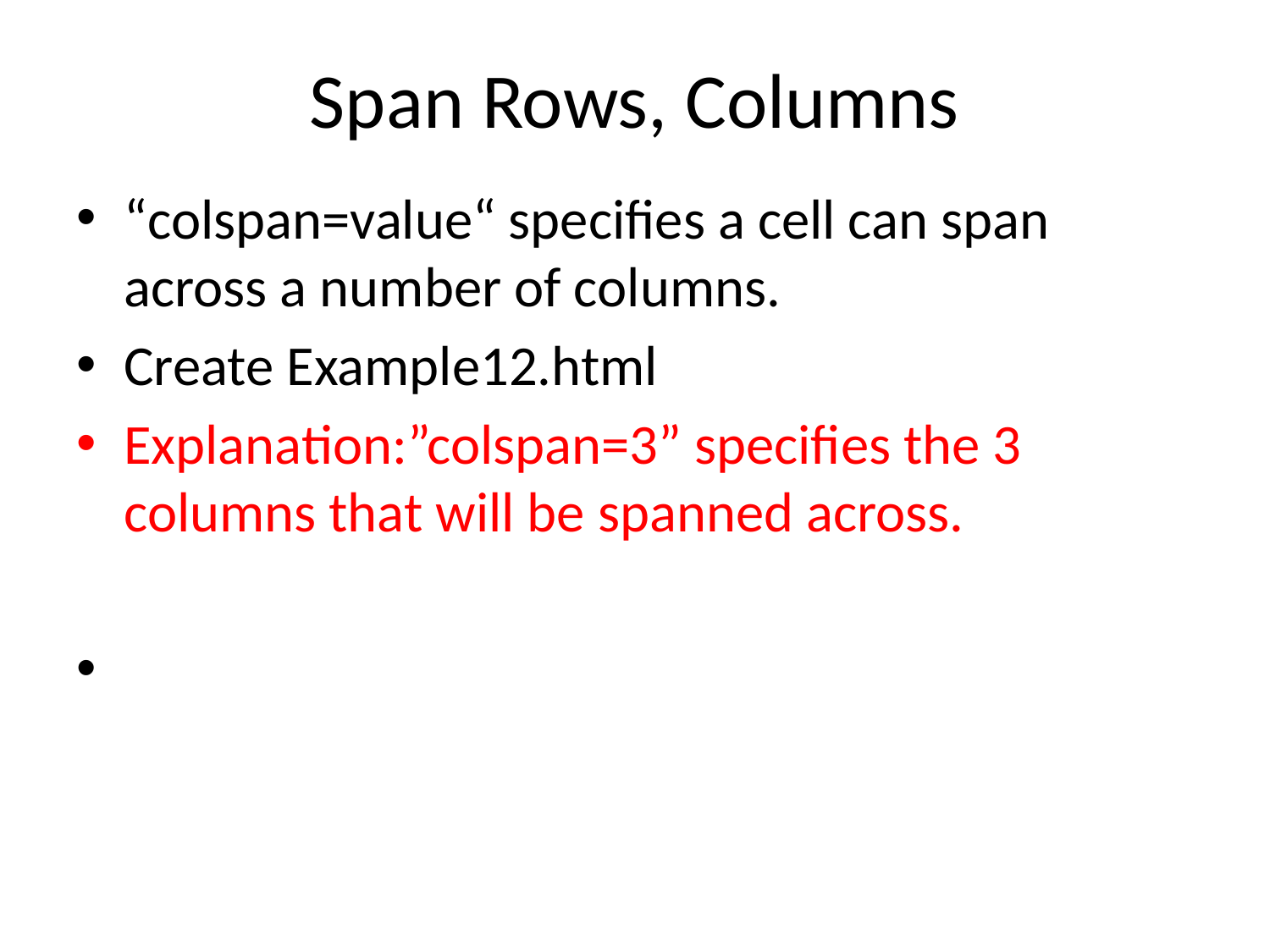

# Span Rows, Columns
“colspan=value“ specifies a cell can span across a number of columns.
Create Example12.html
Explanation:”colspan=3” specifies the 3 columns that will be spanned across.